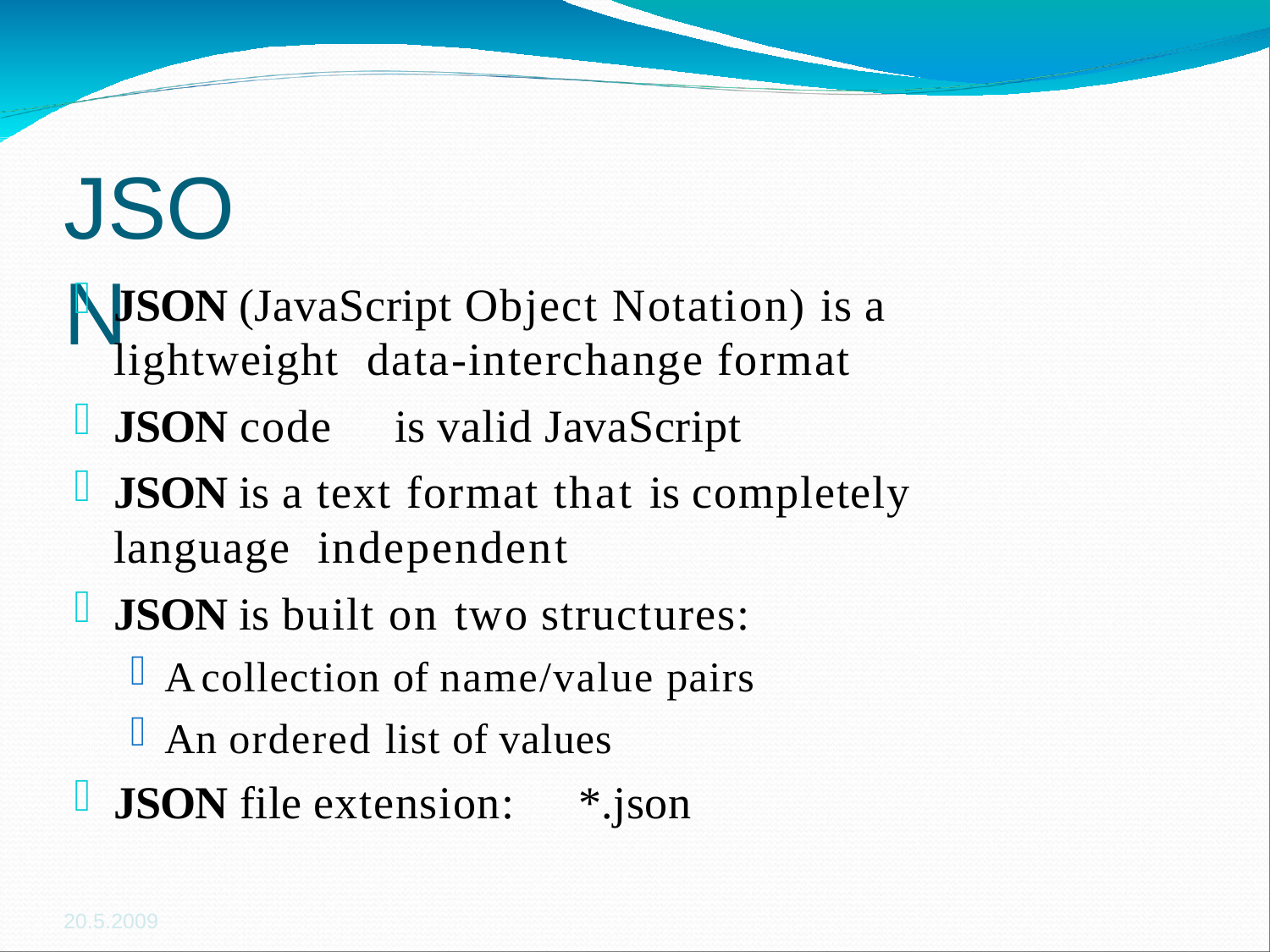

# JSON
JSON (JavaScript Object Notation) is a lightweight  data-interchange format
JSON code	is valid JavaScript
JSON is a text format that is completely language  independent
JSON is built on two structures:
A collection of name/value pairs
An ordered list of values
JSON file extension:	*.json
20.5.2009